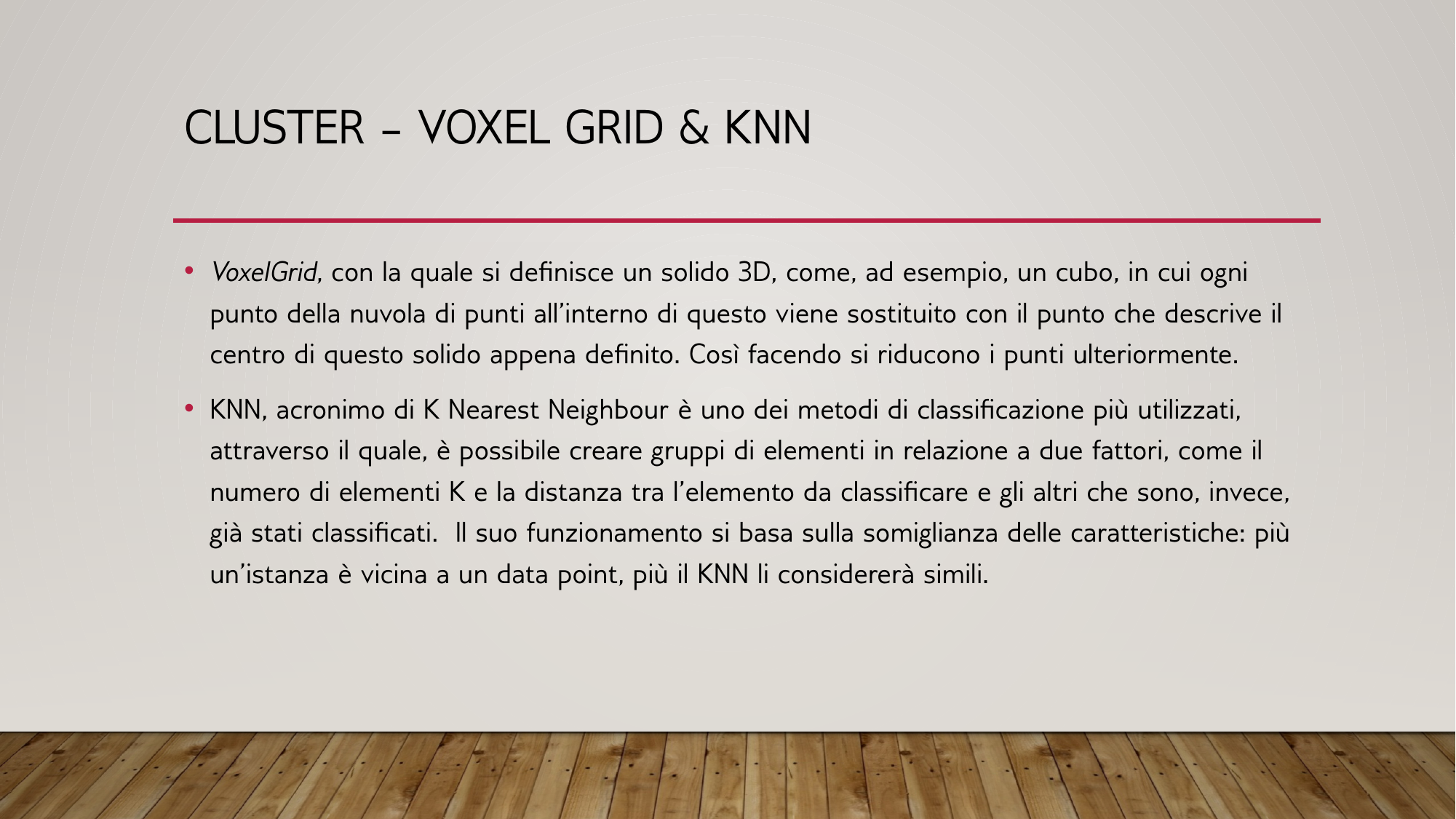

# CLUSTER – VOXEL GRID & KNN
VoxelGrid, con la quale si definisce un solido 3D, come, ad esempio, un cubo, in cui ogni punto della nuvola di punti all’interno di questo viene sostituito con il punto che descrive il centro di questo solido appena definito. Così facendo si riducono i punti ulteriormente.
KNN, acronimo di K Nearest Neighbour è uno dei metodi di classificazione più utilizzati, attraverso il quale, è possibile creare gruppi di elementi in relazione a due fattori, come il numero di elementi K e la distanza tra l’elemento da classificare e gli altri che sono, invece, già stati classificati.  Il suo funzionamento si basa sulla somiglianza delle caratteristiche: più un’istanza è vicina a un data point, più il KNN li considererà simili.